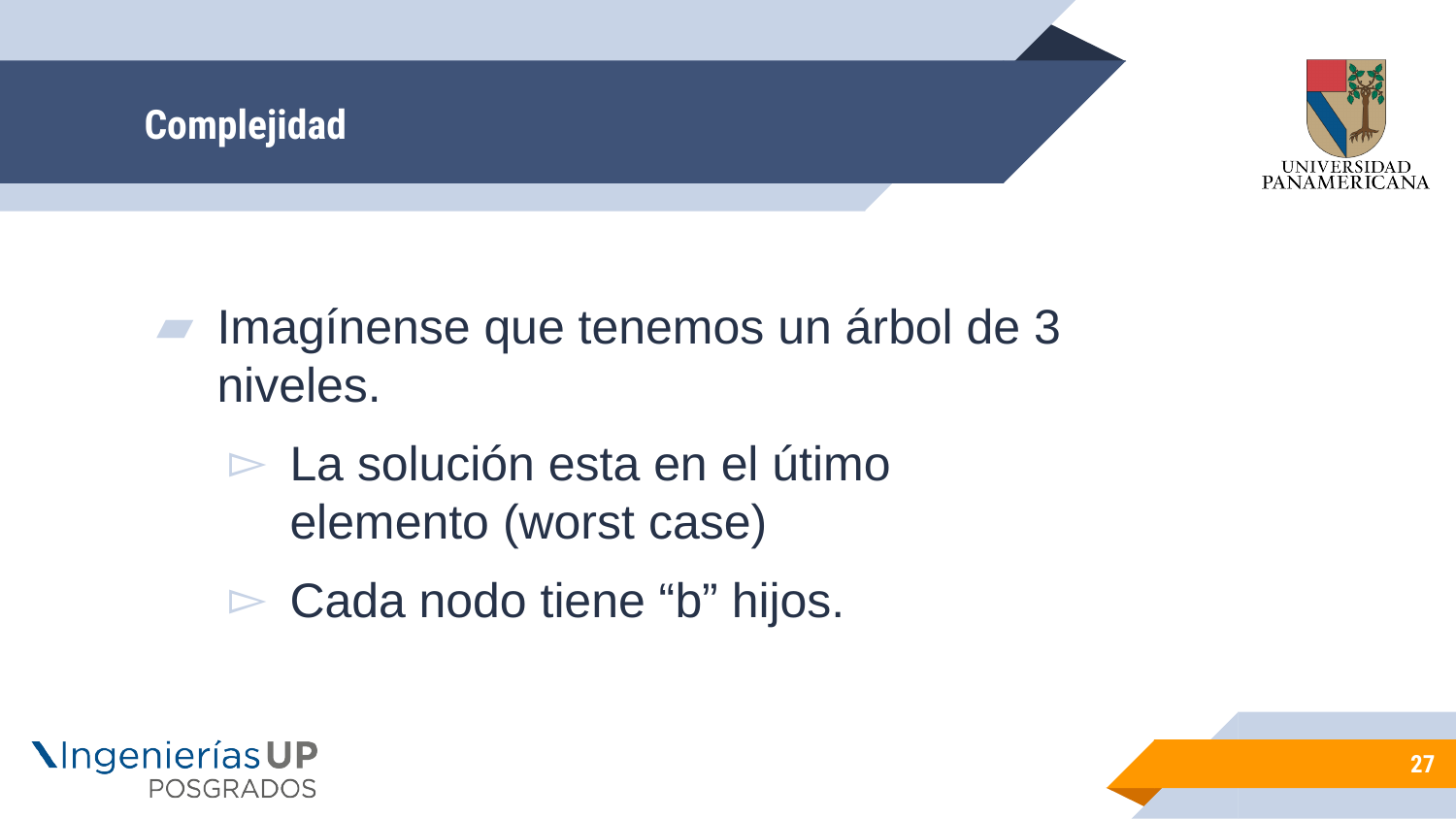

# Complejidad
Imagínense que tenemos un árbol de 3 niveles.
La solución esta en el útimo elemento (worst case)
Cada nodo tiene “b” hijos.
27